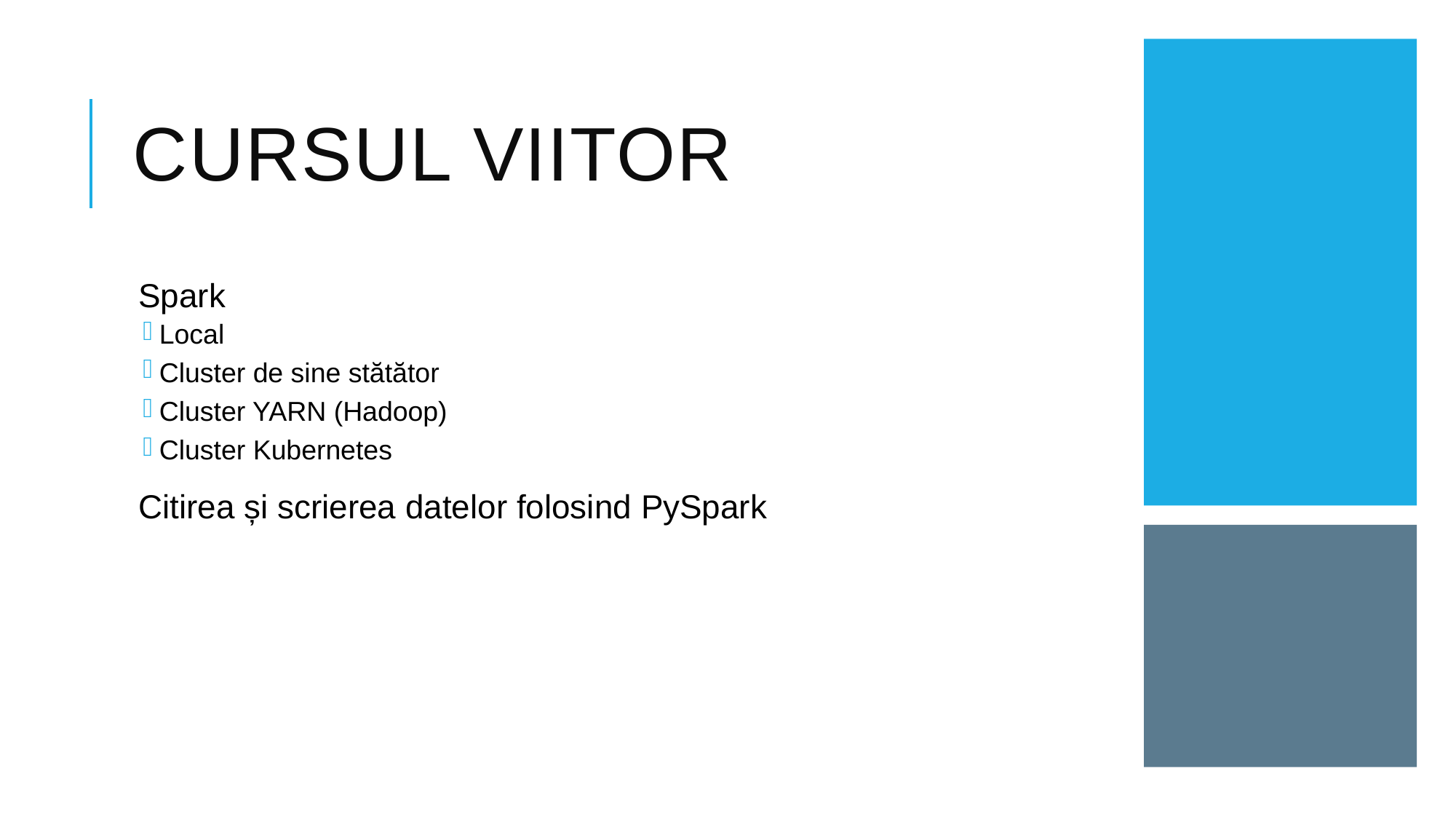

# CURSUL VIITOR
Spark
Local
Cluster de sine stătător
Cluster YARN (Hadoop)
Cluster Kubernetes
Citirea și scrierea datelor folosind PySpark